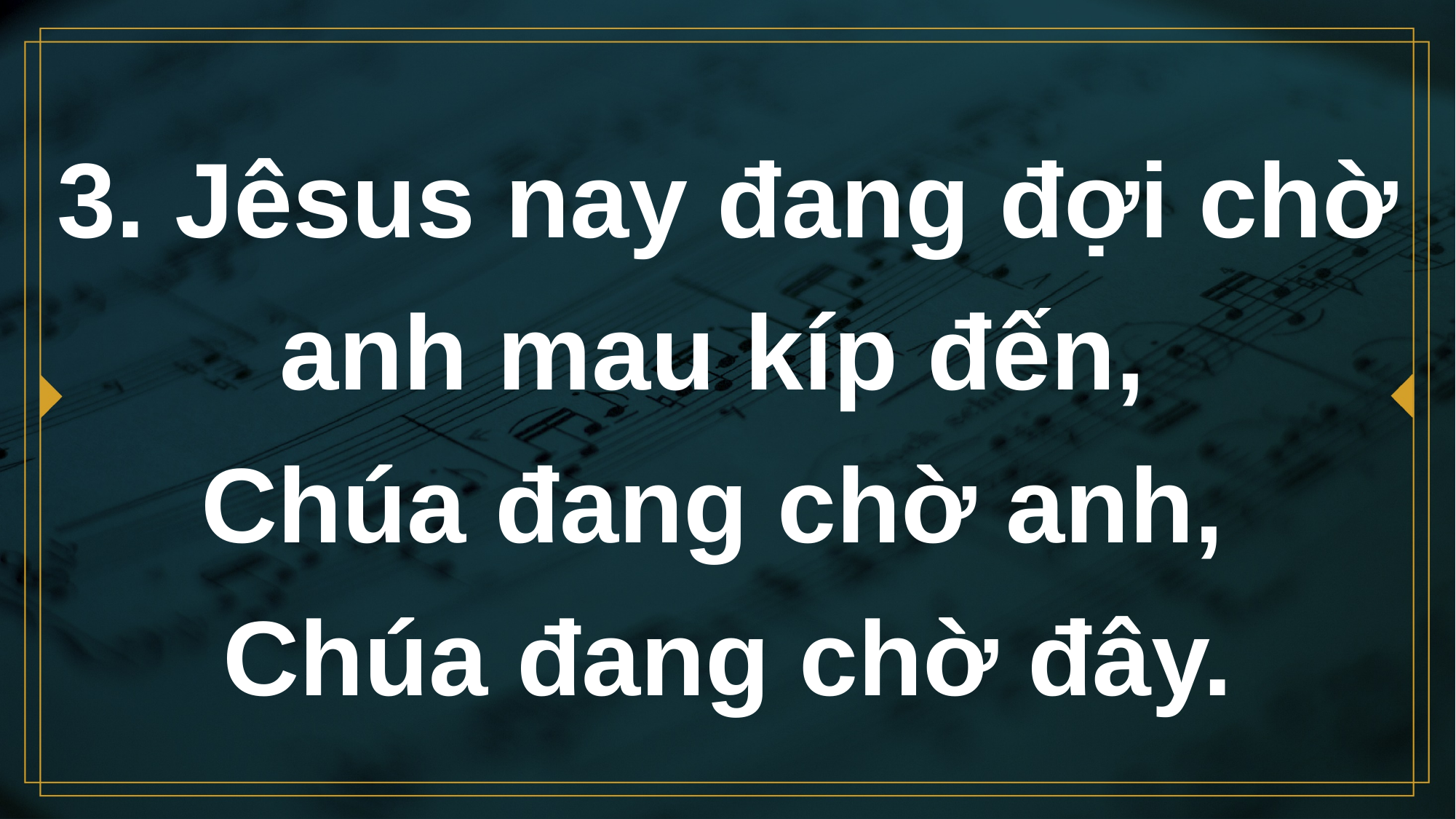

# 3. Jêsus nay đang đợi chờ anh mau kíp đến, Chúa đang chờ anh, Chúa đang chờ đây.